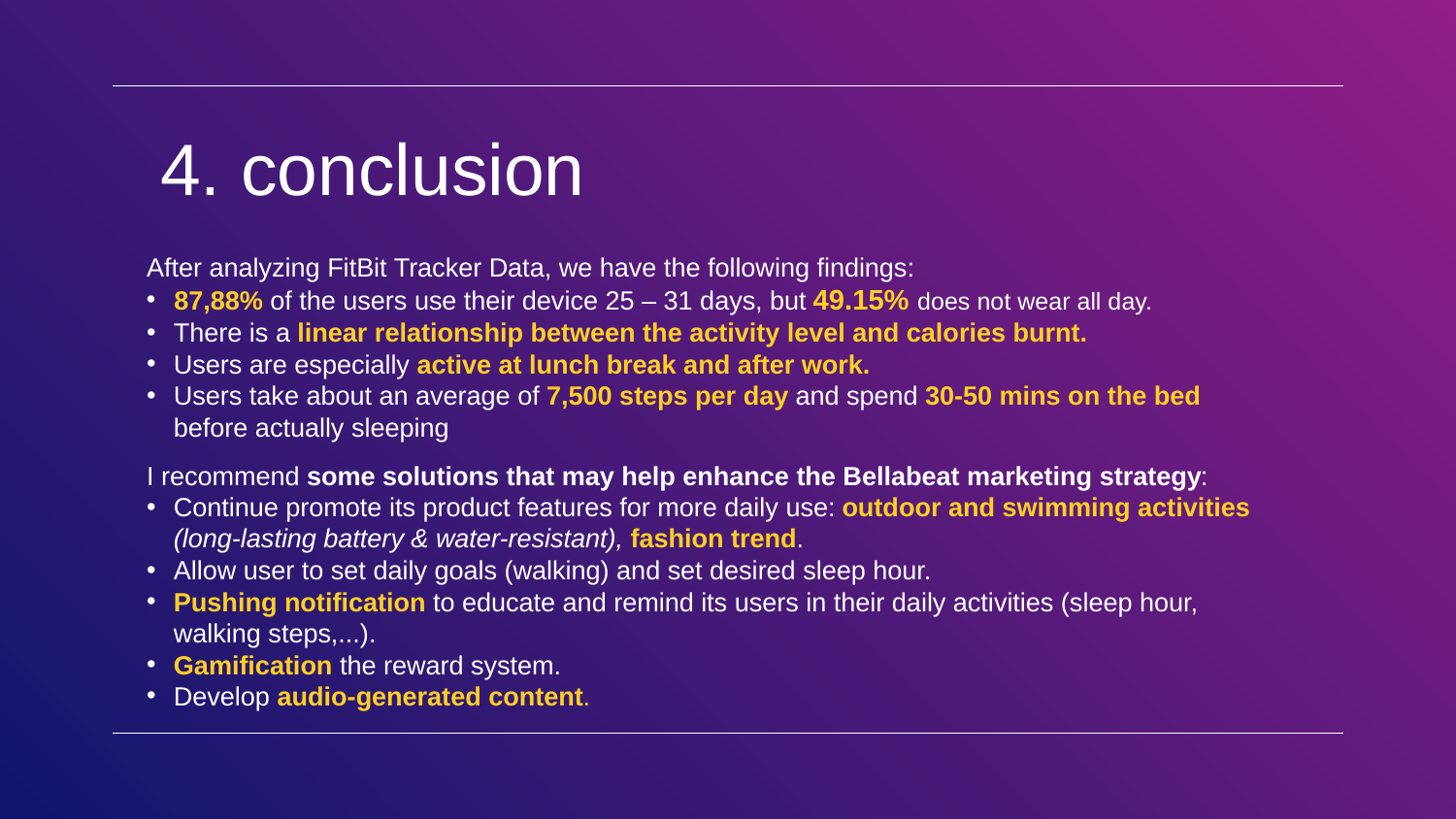

# 4. conclusion
After analyzing FitBit Tracker Data, we have the following findings:
87,88% of the users use their device 25 – 31 days, but 49.15% does not wear all day.
There is a linear relationship between the activity level and calories burnt.
Users are especially active at lunch break and after work.
Users take about an average of 7,500 steps per day and spend 30-50 mins on the bed before actually sleeping

I recommend some solutions that may help enhance the Bellabeat marketing strategy:
Continue promote its product features for more daily use: outdoor and swimming activities (long-lasting battery & water-resistant), fashion trend.
Allow user to set daily goals (walking) and set desired sleep hour.
Pushing notification to educate and remind its users in their daily activities (sleep hour, walking steps,...).
Gamification the reward system.
Develop audio-generated content.